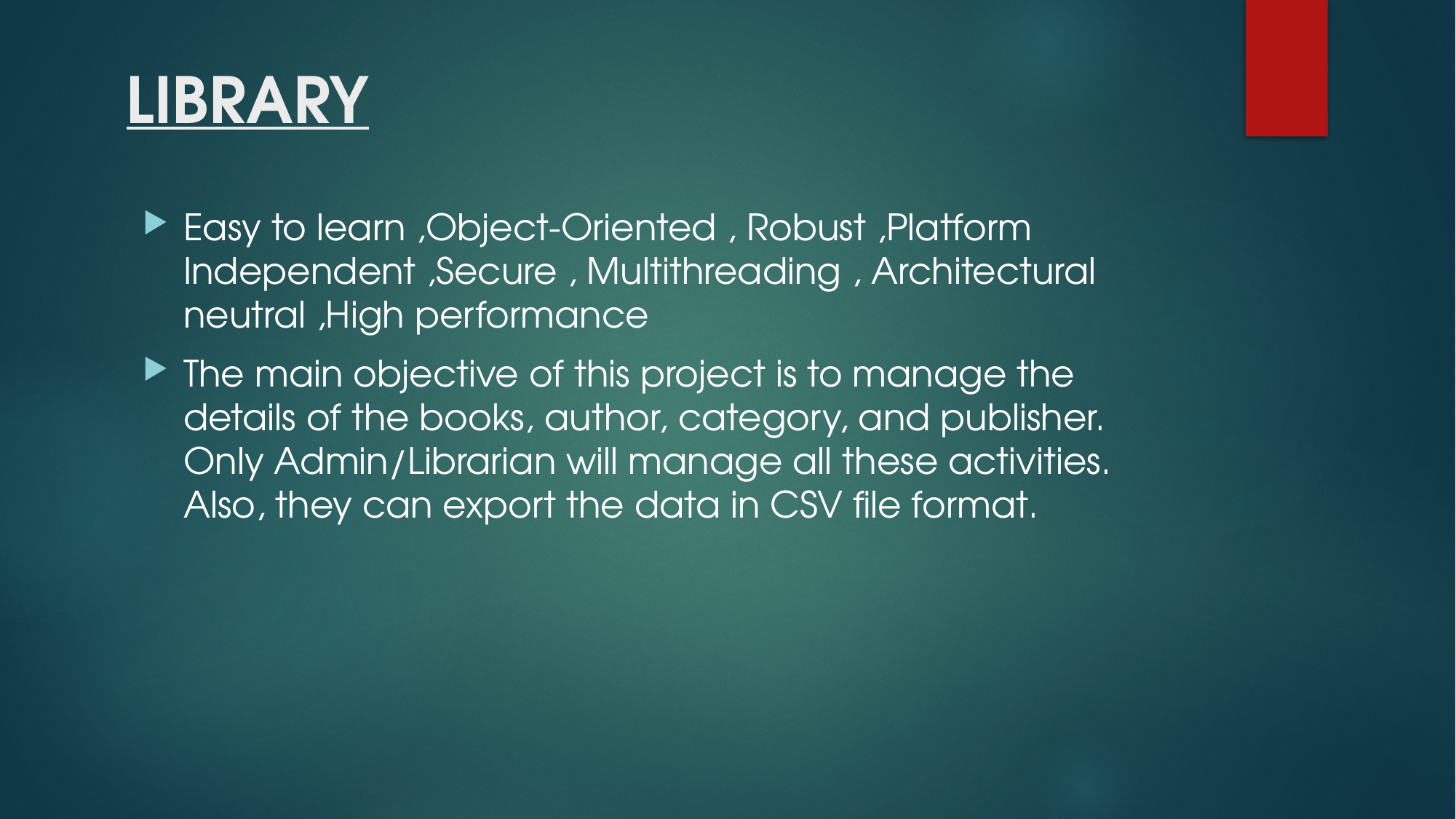

# LIBRARY
Easy to learn ,Object-Oriented , Robust ,Platform Independent ,Secure , Multithreading , Architectural neutral ,High performance
The main objective of this project is to manage the details of the books, author, category, and publisher. Only Admin/Librarian will manage all these activities. Also, they can export the data in CSV file format.